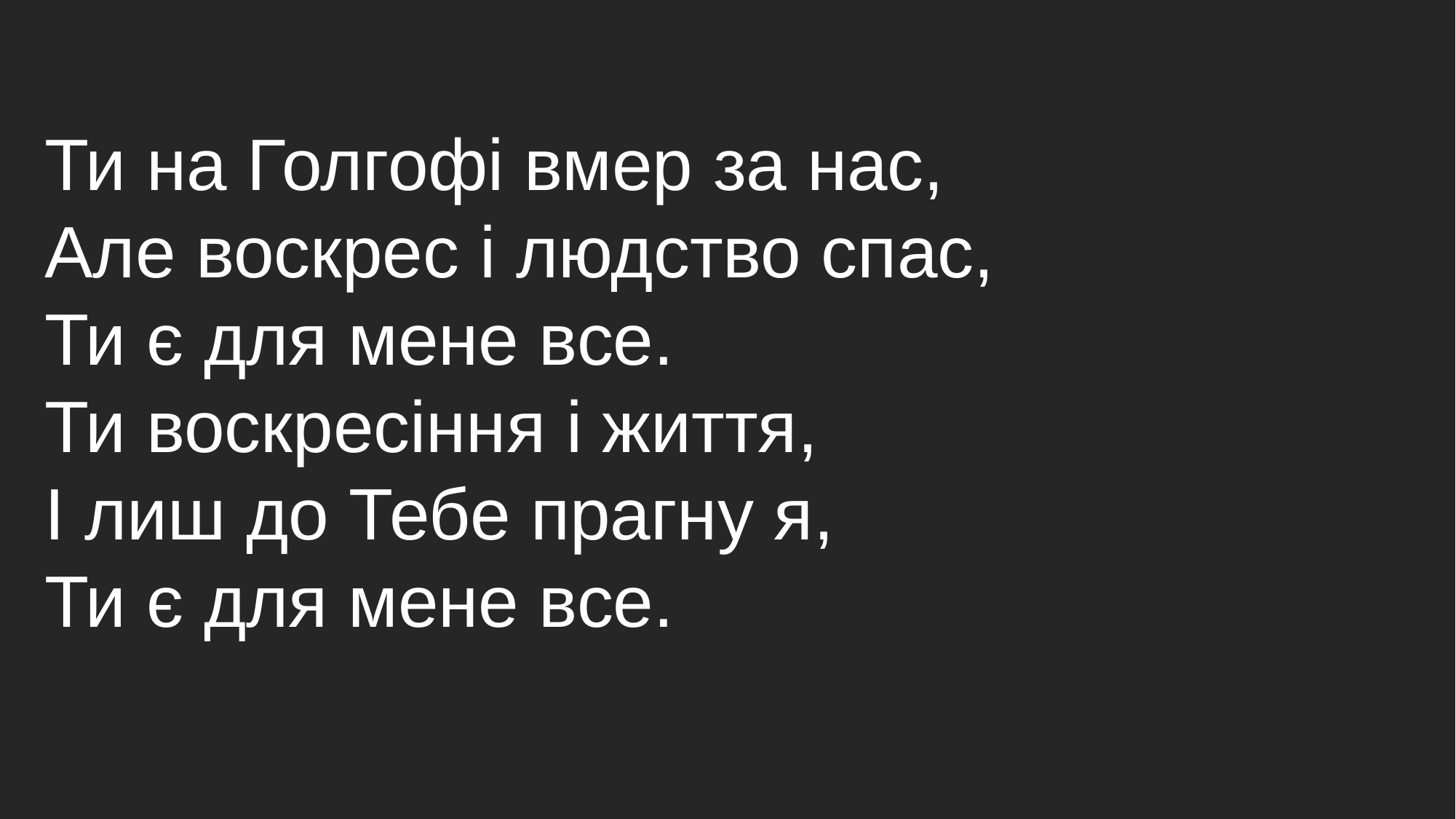

# Ти на Голгофі вмер за нас, Але воскрес і людство спас, Ти є для мене все. Ти воскресіння і життя, І лиш до Тебе прагну я, Ти є для мене все.